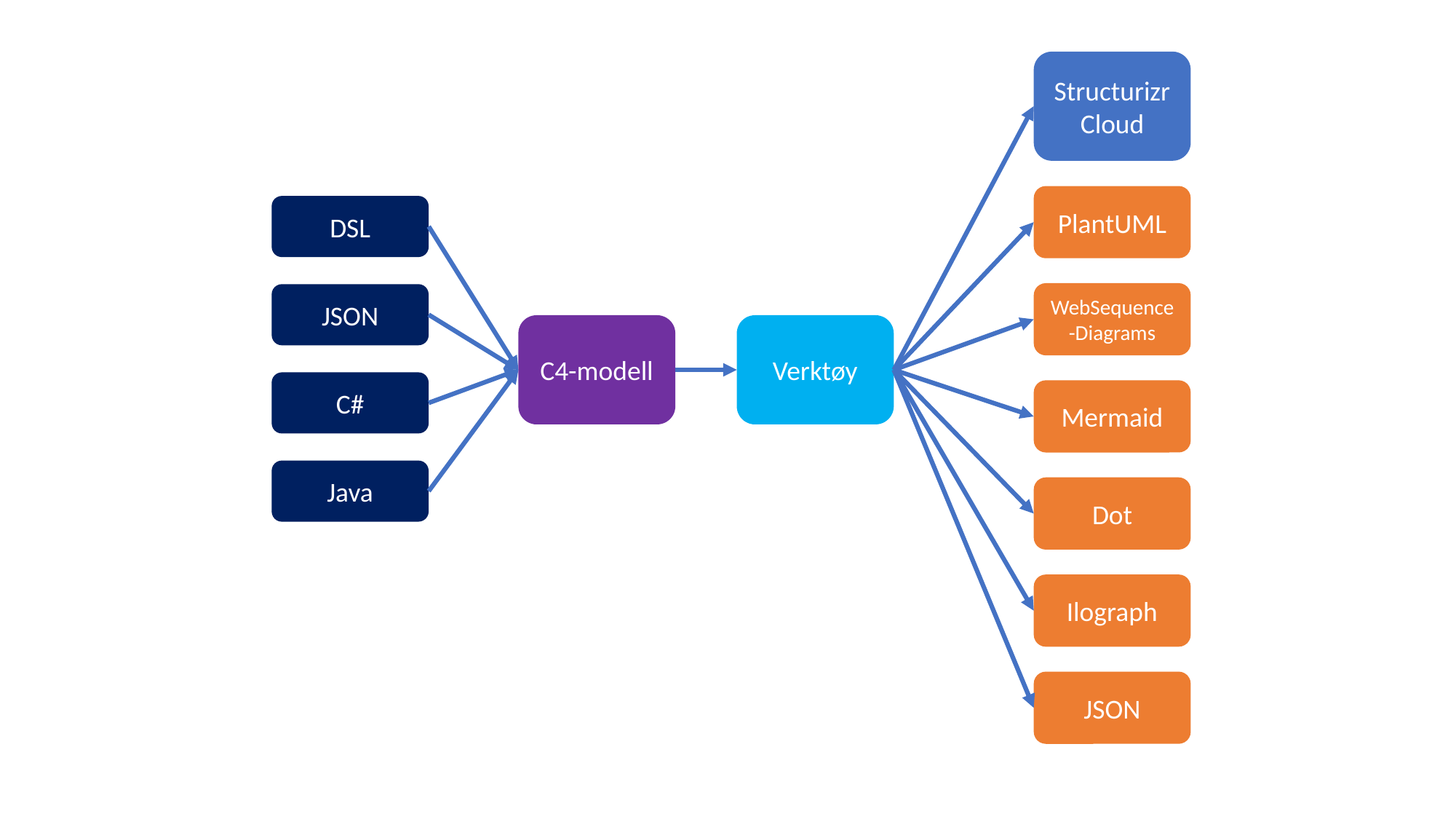

Structurizr
Cloud
PlantUML
DSL
WebSequence-Diagrams
JSON
C4-modell
Verktøy
C#
Mermaid
Java
Dot
Ilograph
JSON